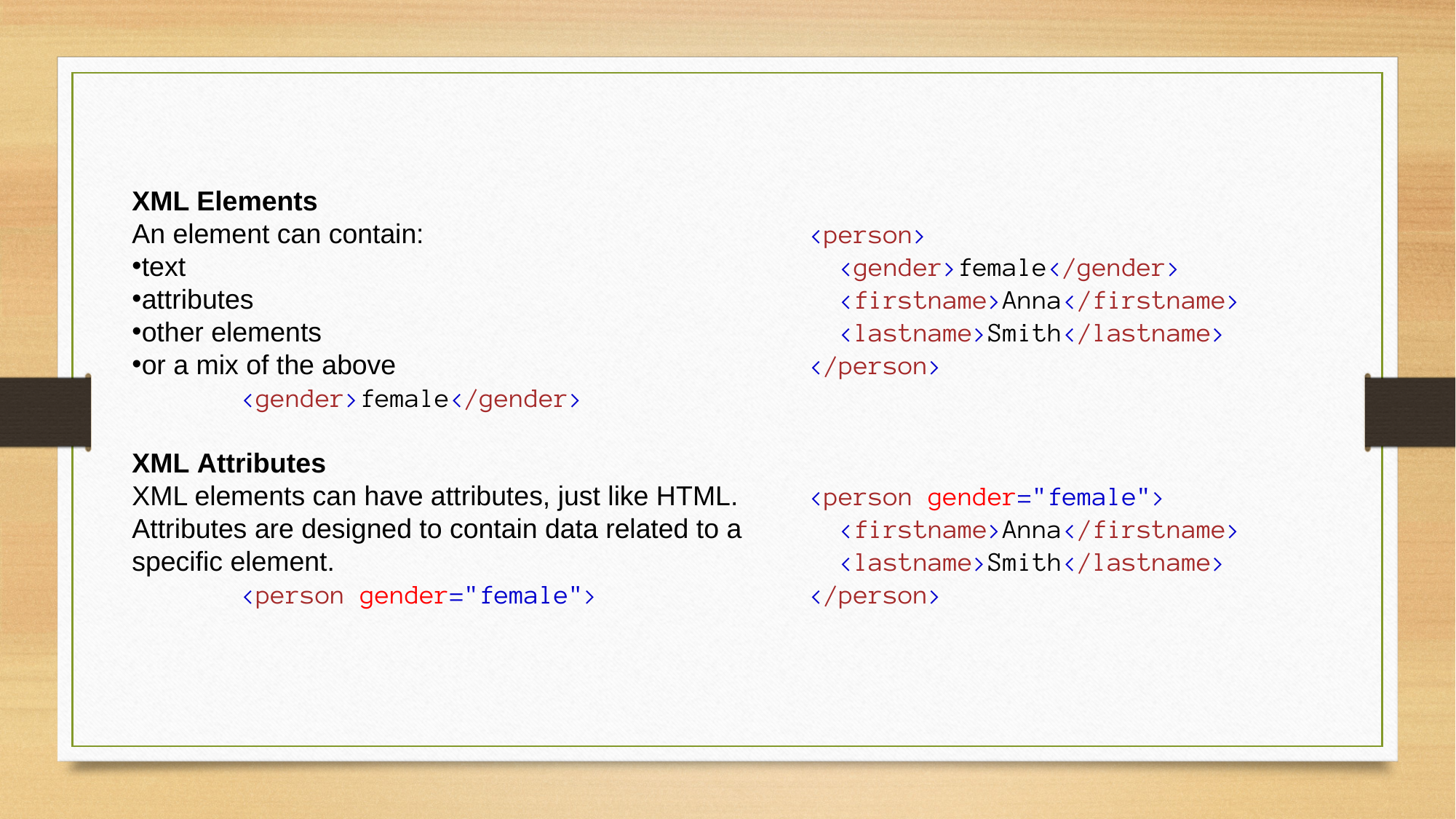

XML Elements
An element can contain:
text
attributes
other elements
or a mix of the above
  	<gender>female</gender>
XML Attributes
XML elements can have attributes, just like HTML.
Attributes are designed to contain data related to a specific element.
	<person gender="female">

<person>
  <gender>female</gender>
  <firstname>Anna</firstname>
  <lastname>Smith</lastname>
</person>

<person gender="female">
  <firstname>Anna</firstname>
  <lastname>Smith</lastname>
</person>